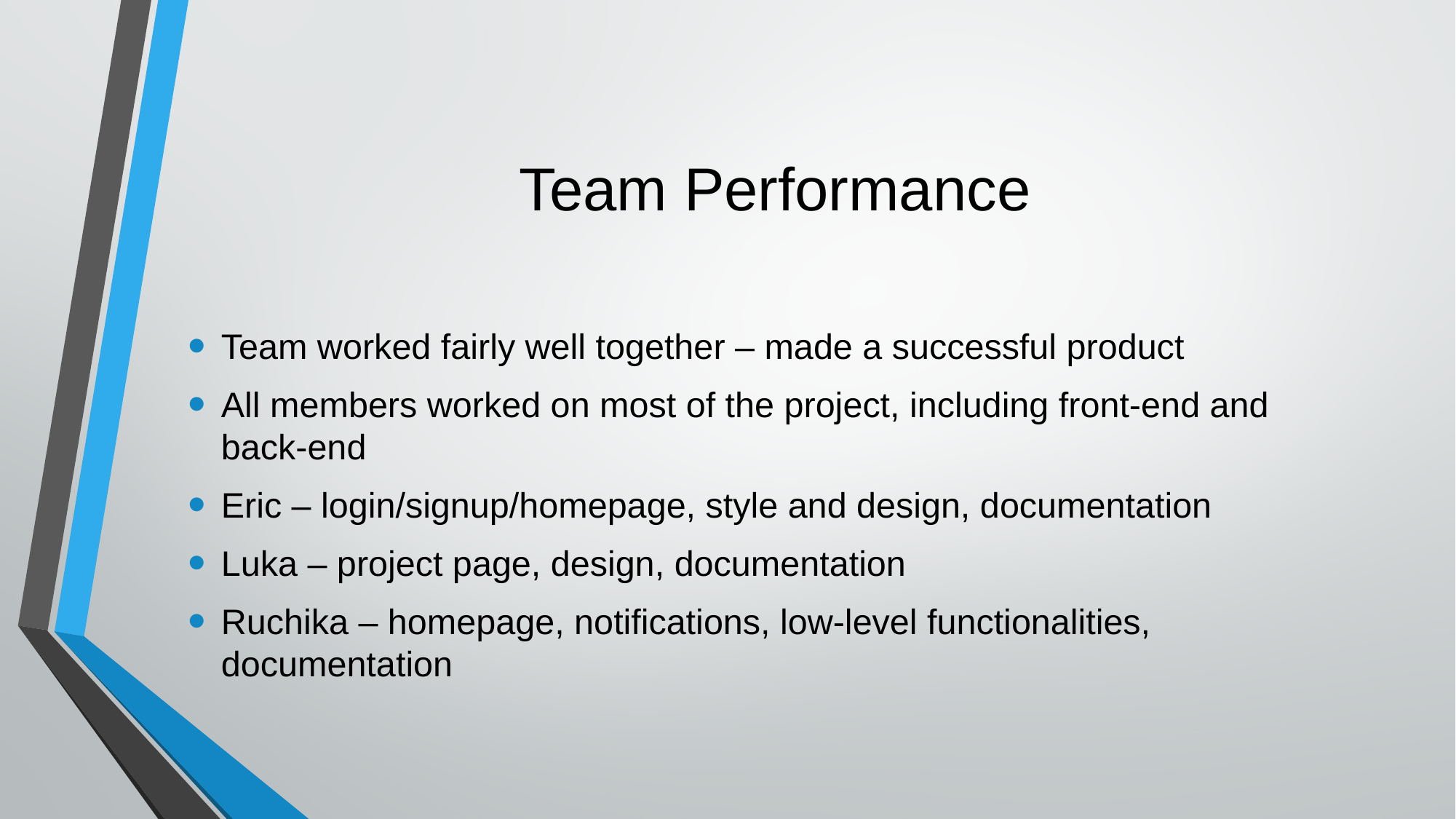

# Team Performance
Team worked fairly well together – made a successful product
All members worked on most of the project, including front-end and back-end
Eric – login/signup/homepage, style and design, documentation
Luka – project page, design, documentation
Ruchika – homepage, notifications, low-level functionalities, documentation